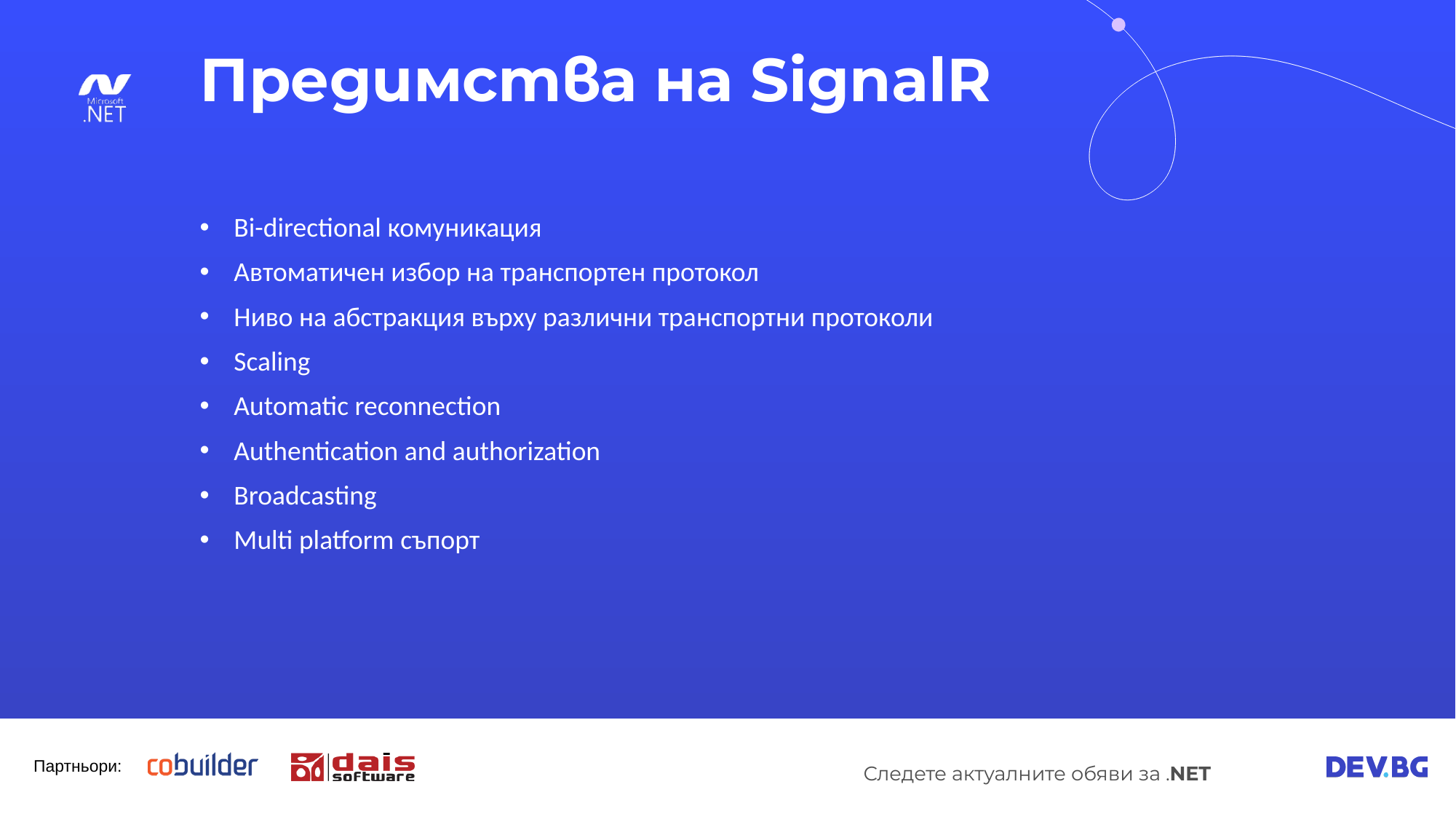

Предимства на SignalR

Bi-directional комуникация
Автоматичен избор на транспортен протокол
Ниво на абстракция върху различни транспортни протоколи
Scaling
Automatic reconnection
Authentication and authorization
Broadcasting
Multi platform съпорт